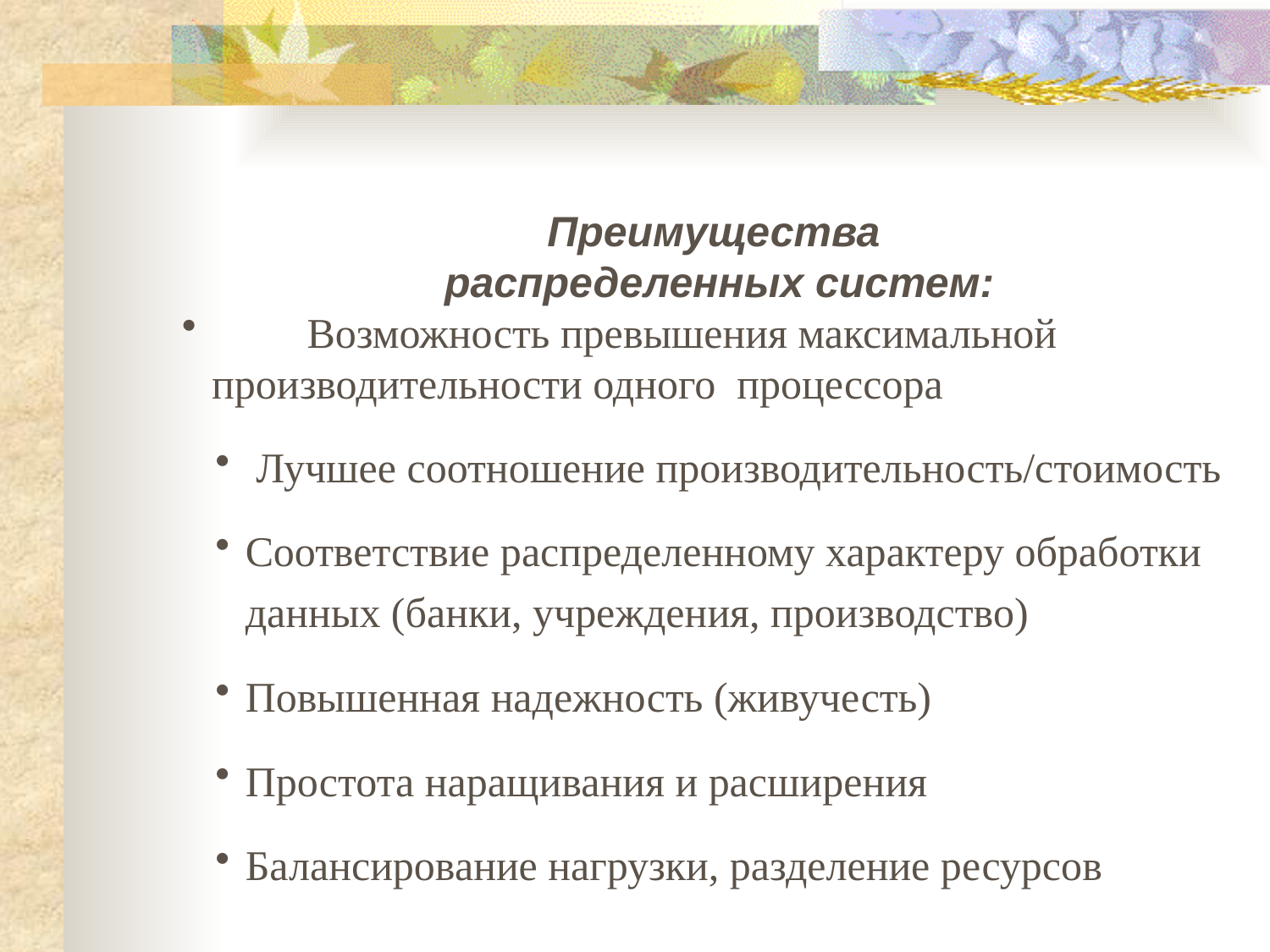

Преимущества
распределенных систем:
         Возможность превышения максимальной производительности одного  процессора
 Лучшее соотношение производительность/стоимость
Соответствие распределенному характеру обработки данных (банки, учреждения, производство)
Повышенная надежность (живучесть)
Простота наращивания и расширения
Балансирование нагрузки, разделение ресурсов